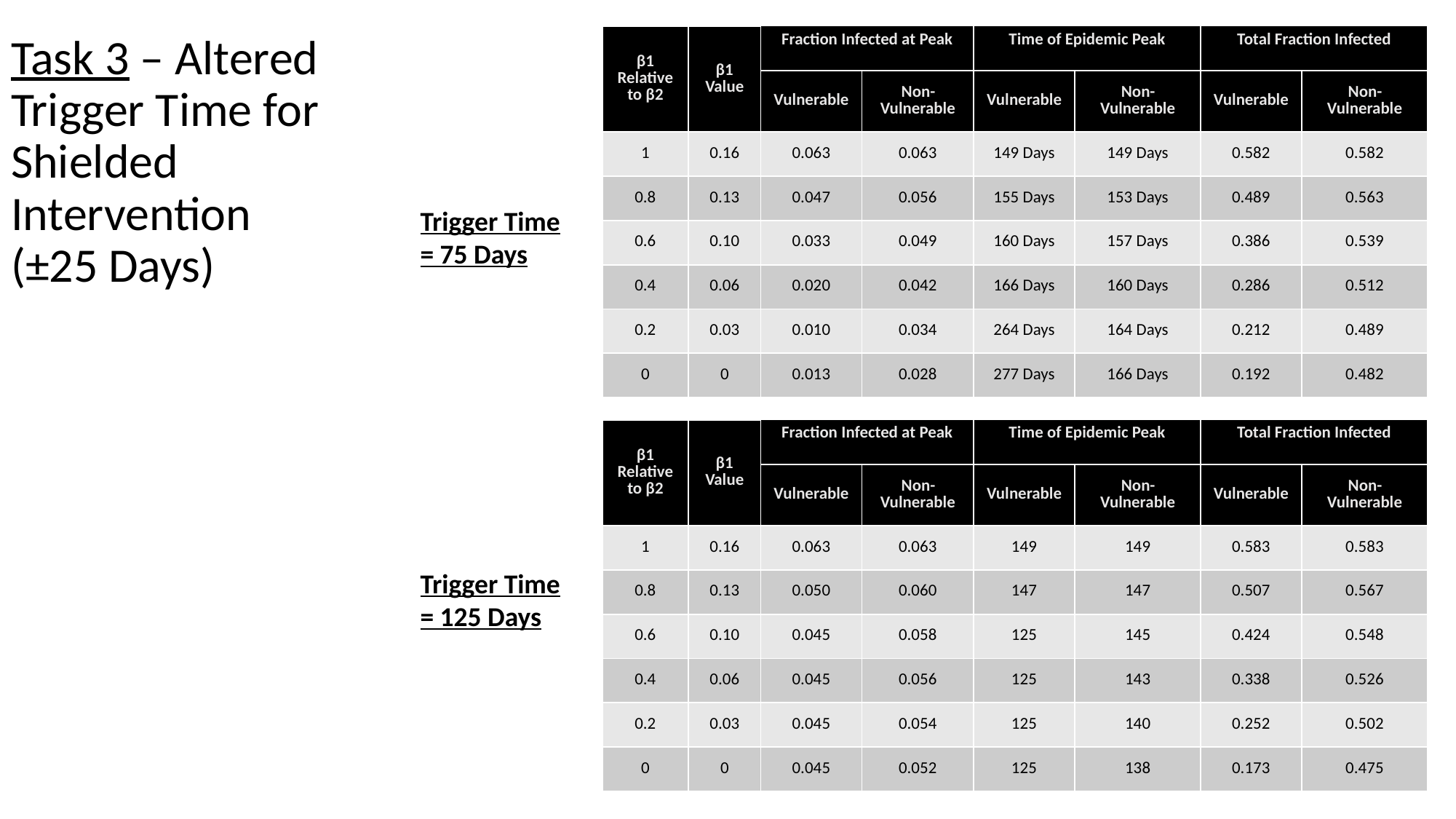

Task 3 – Altered Trigger Time for Shielded Intervention (±25 Days)
| β1 Relative to β2 | β1 Value | Fraction Infected at Peak |  | Time of Epidemic Peak |  | Total Fraction Infected |  |
| --- | --- | --- | --- | --- | --- | --- | --- |
|  |  | Vulnerable | Non-Vulnerable | Vulnerable | Non-Vulnerable | Vulnerable | Non-Vulnerable |
| 1 | 0.16 | 0.063 | 0.063 | 149 Days | 149 Days | 0.582 | 0.582 |
| 0.8 | 0.13 | 0.047 | 0.056 | 155 Days | 153 Days | 0.489 | 0.563 |
| 0.6 | 0.10 | 0.033 | 0.049 | 160 Days | 157 Days | 0.386 | 0.539 |
| 0.4 | 0.06 | 0.020 | 0.042 | 166 Days | 160 Days | 0.286 | 0.512 |
| 0.2 | 0.03 | 0.010 | 0.034 | 264 Days | 164 Days | 0.212 | 0.489 |
| 0 | 0 | 0.013 | 0.028 | 277 Days | 166 Days | 0.192 | 0.482 |
Trigger Time = 75 Days
| β1 Relative to β2 | β1 Value | Fraction Infected at Peak |  | Time of Epidemic Peak |  | Total Fraction Infected |  |
| --- | --- | --- | --- | --- | --- | --- | --- |
|  |  | Vulnerable | Non-Vulnerable | Vulnerable | Non-Vulnerable | Vulnerable | Non-Vulnerable |
| 1 | 0.16 | 0.063 | 0.063 | 149 | 149 | 0.583 | 0.583 |
| 0.8 | 0.13 | 0.050 | 0.060 | 147 | 147 | 0.507 | 0.567 |
| 0.6 | 0.10 | 0.045 | 0.058 | 125 | 145 | 0.424 | 0.548 |
| 0.4 | 0.06 | 0.045 | 0.056 | 125 | 143 | 0.338 | 0.526 |
| 0.2 | 0.03 | 0.045 | 0.054 | 125 | 140 | 0.252 | 0.502 |
| 0 | 0 | 0.045 | 0.052 | 125 | 138 | 0.173 | 0.475 |
Trigger Time = 125 Days